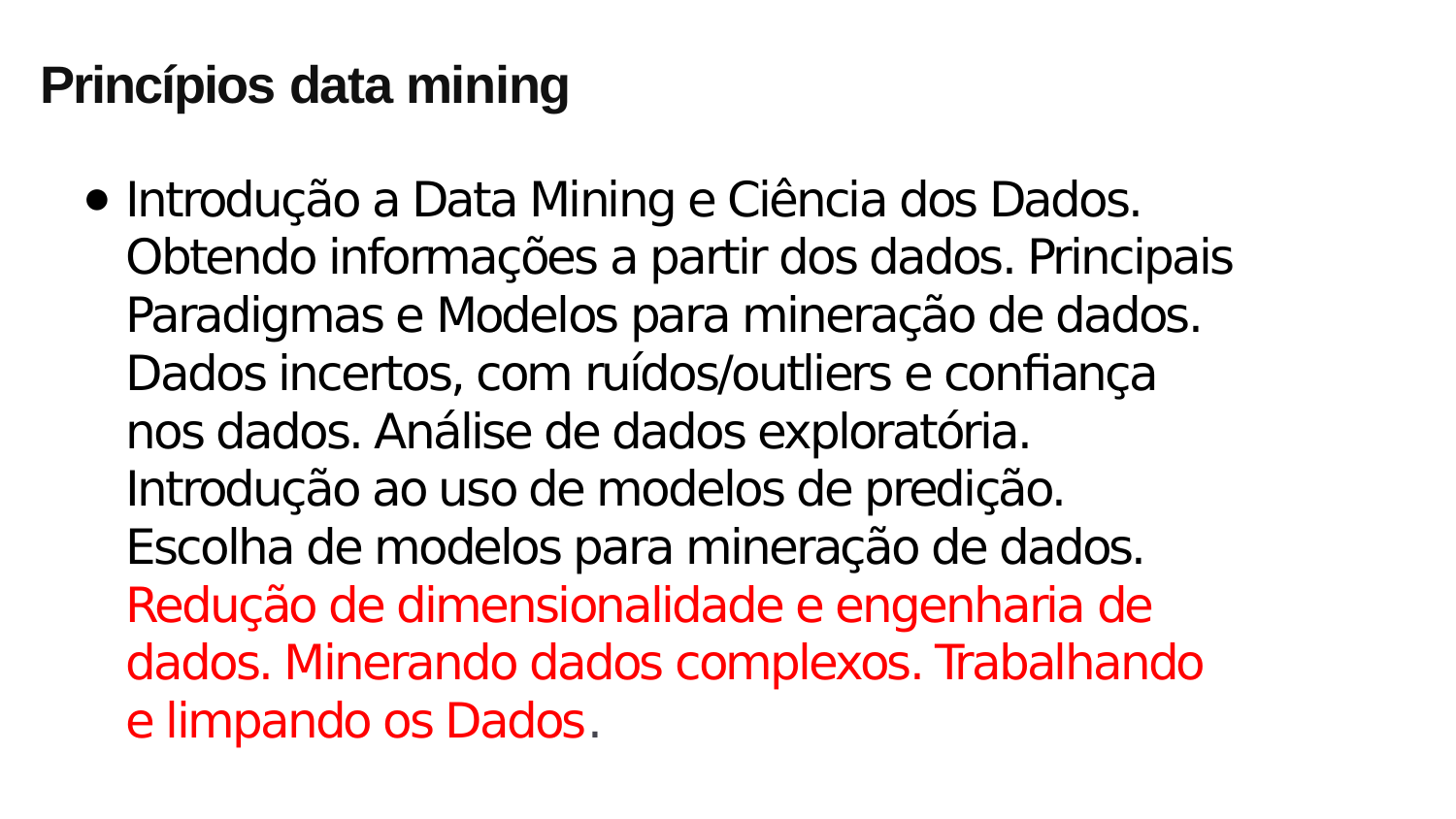

# Princípios data mining
Introdução a Data Mining e Ciência dos Dados.  Obtendo informações a partir dos dados. Principais Paradigmas e Modelos para mineração de dados. Dados incertos, com ruídos/outliers e confiança nos dados. Análise de dados exploratória. Introdução ao uso de modelos de predição. Escolha de modelos para mineração de dados. Redução de dimensionalidade e engenharia de dados. Minerando dados complexos. Trabalhando e limpando os Dados.